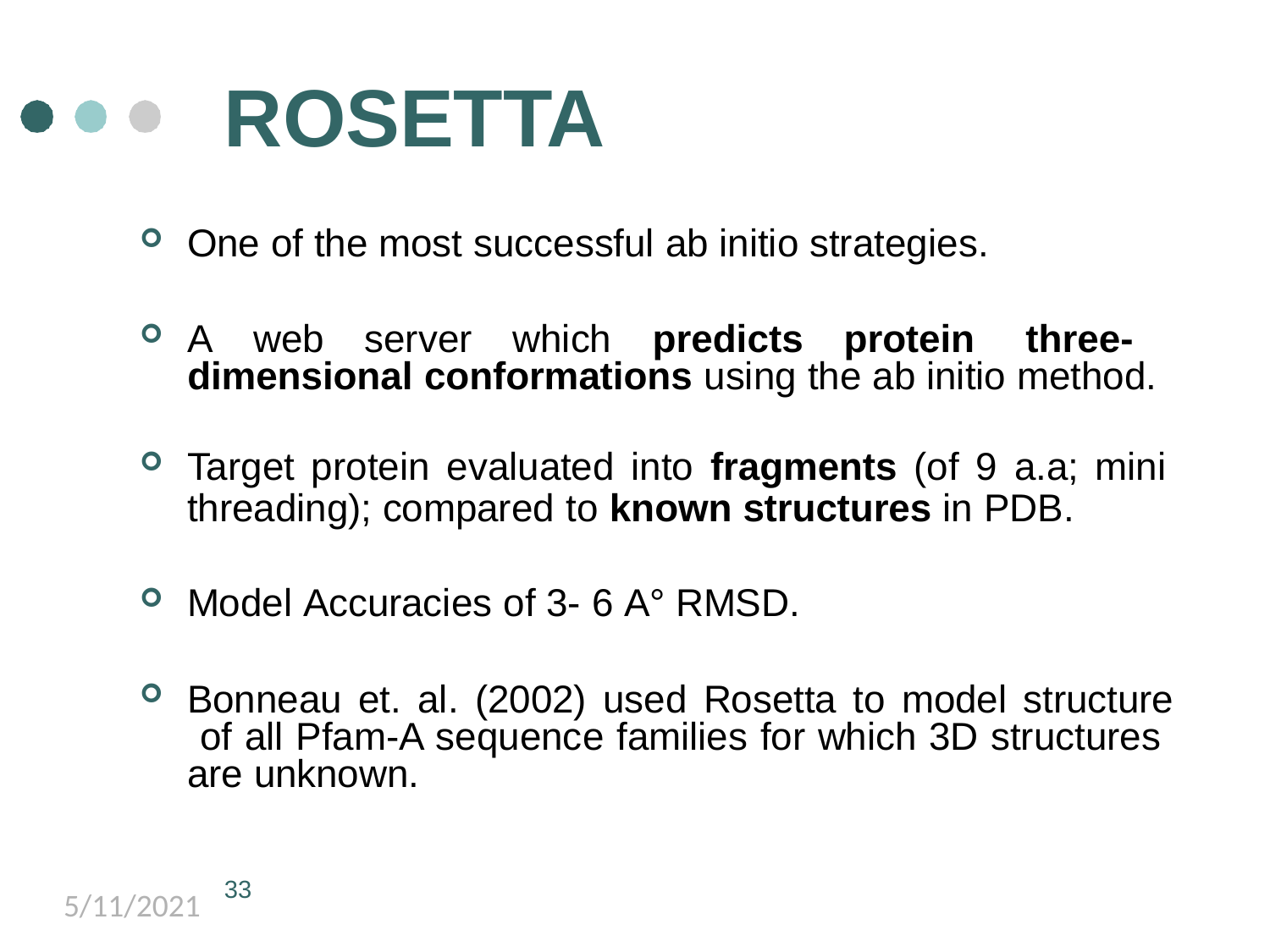

# ROSETTA
One of the most successful ab initio strategies.

A web server which predicts protein three-  dimensional conformations using the ab initio method.

Target protein evaluated into fragments (of 9 a.a; mini
threading); compared to known structures in PDB.

Model Accuracies of 3- 6 A° RMSD.

Bonneau et. al. (2002) used Rosetta to model structure  of all Pfam-A sequence families for which 3D structures  are unknown.
33
5/11/2021